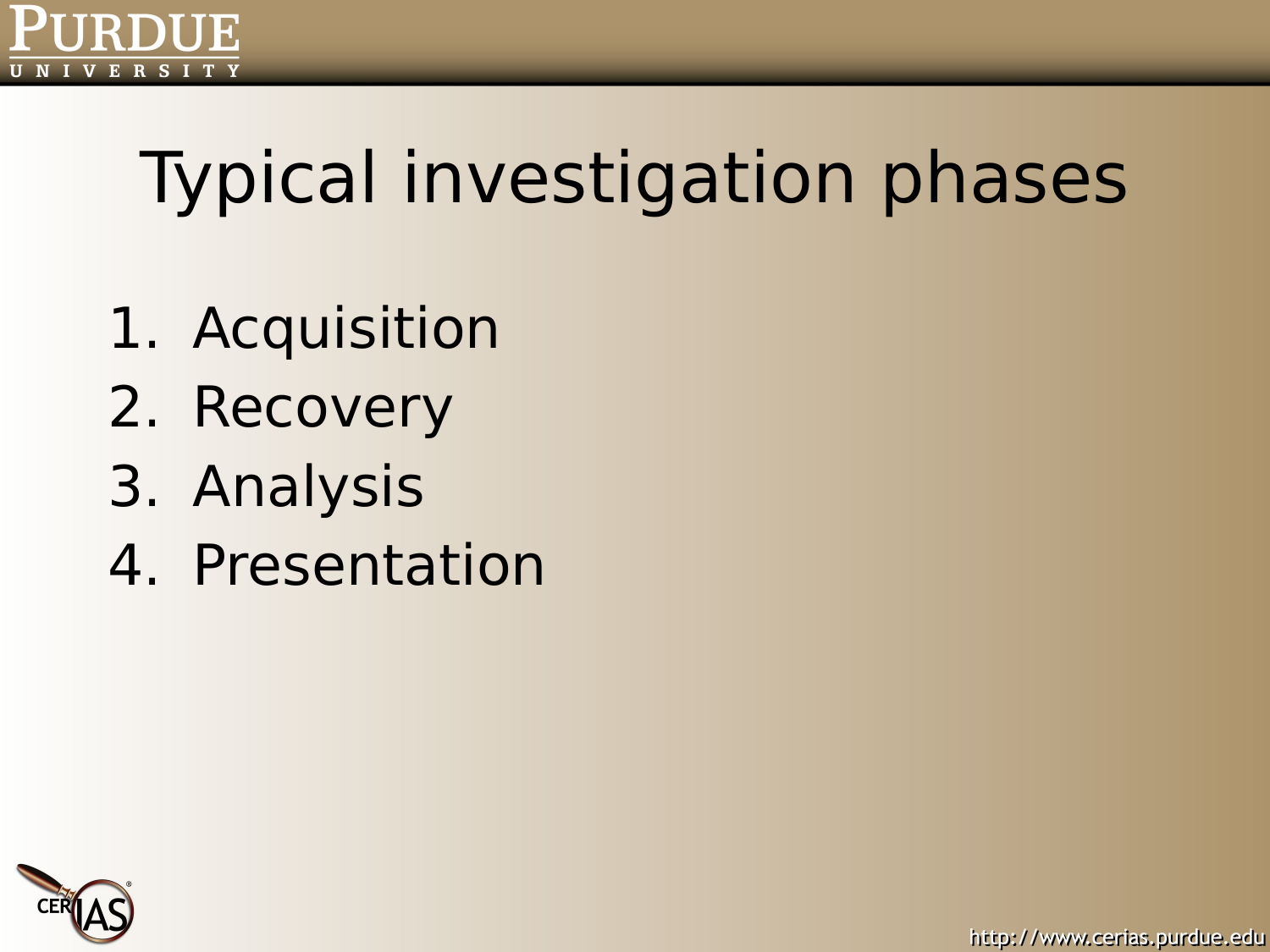

# Typical investigation phases
Acquisition
Recovery
Analysis
Presentation